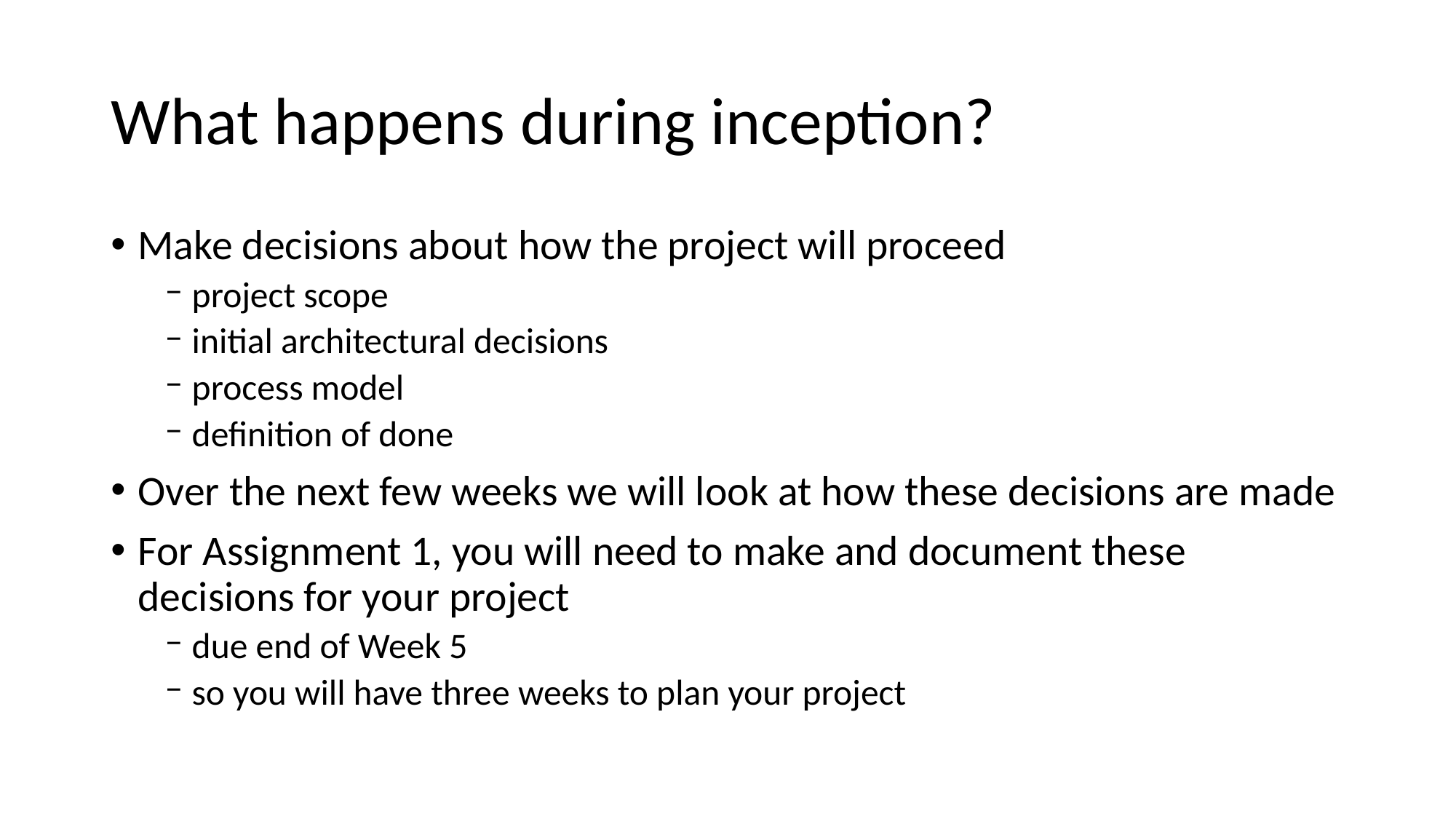

# What happens during inception?
Make decisions about how the project will proceed
project scope
initial architectural decisions
process model
definition of done
Over the next few weeks we will look at how these decisions are made
For Assignment 1, you will need to make and document these decisions for your project
due end of Week 5
so you will have three weeks to plan your project